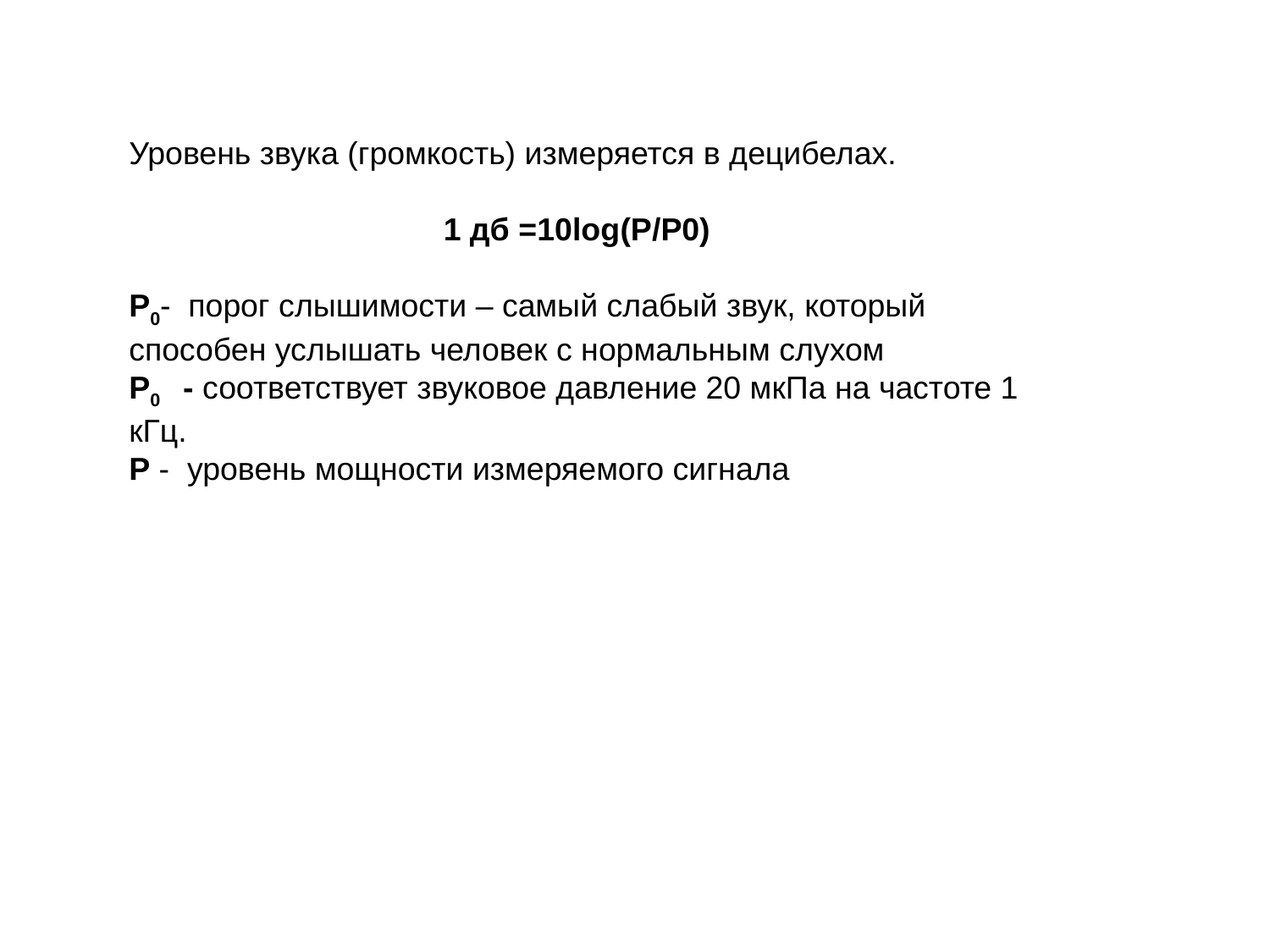

Уровень звука (громкость) измеряется в децибелах.

1 дб =10log(P/P0)

P0-  порог слышимости – самый слабый звук, который способен услышать человек с нормальным слухом
P0   - соответствует звуковое давление 20 мкПа на частоте 1 кГц.
Р -  уровень мощности измеряемого сигнала